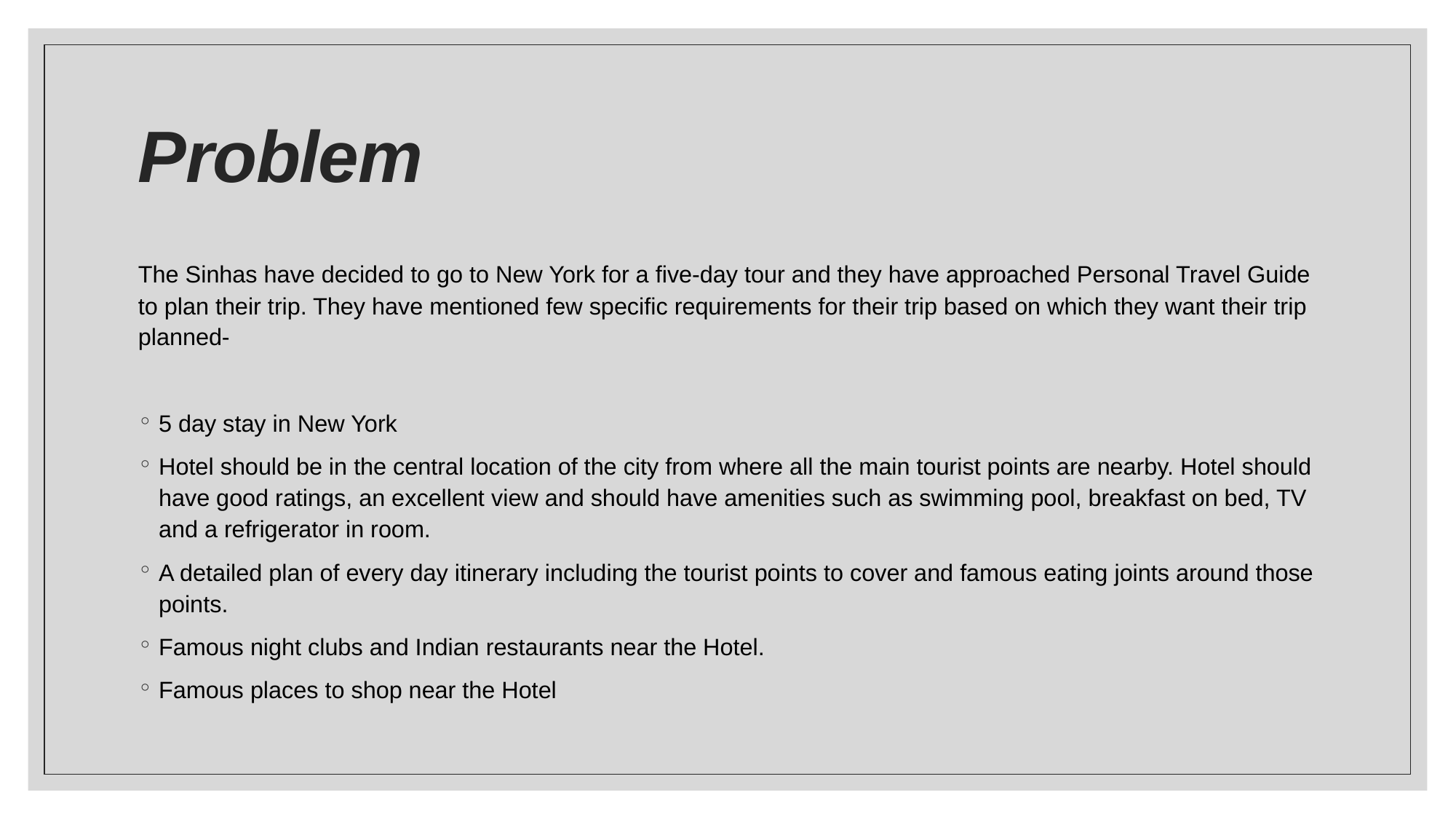

# Problem
The Sinhas have decided to go to New York for a five-day tour and they have approached Personal Travel Guide to plan their trip. They have mentioned few specific requirements for their trip based on which they want their trip planned-

5 day stay in New York
Hotel should be in the central location of the city from where all the main tourist points are nearby. Hotel should have good ratings, an excellent view and should have amenities such as swimming pool, breakfast on bed, TV and a refrigerator in room.
A detailed plan of every day itinerary including the tourist points to cover and famous eating joints around those points.
Famous night clubs and Indian restaurants near the Hotel.
Famous places to shop near the Hotel